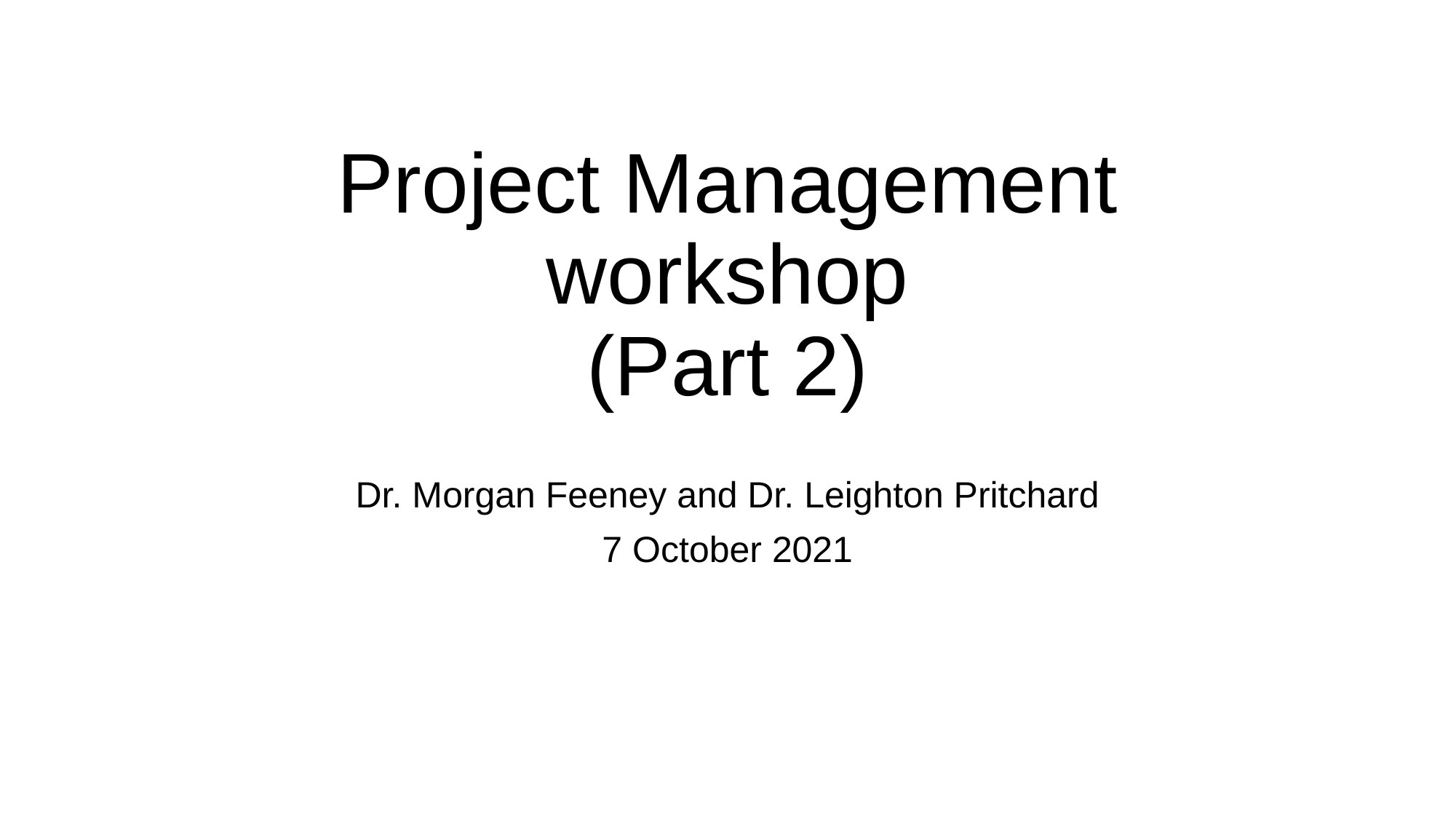

# Project Management workshop (Part 2)
Dr. Morgan Feeney and Dr. Leighton Pritchard
7 October 2021